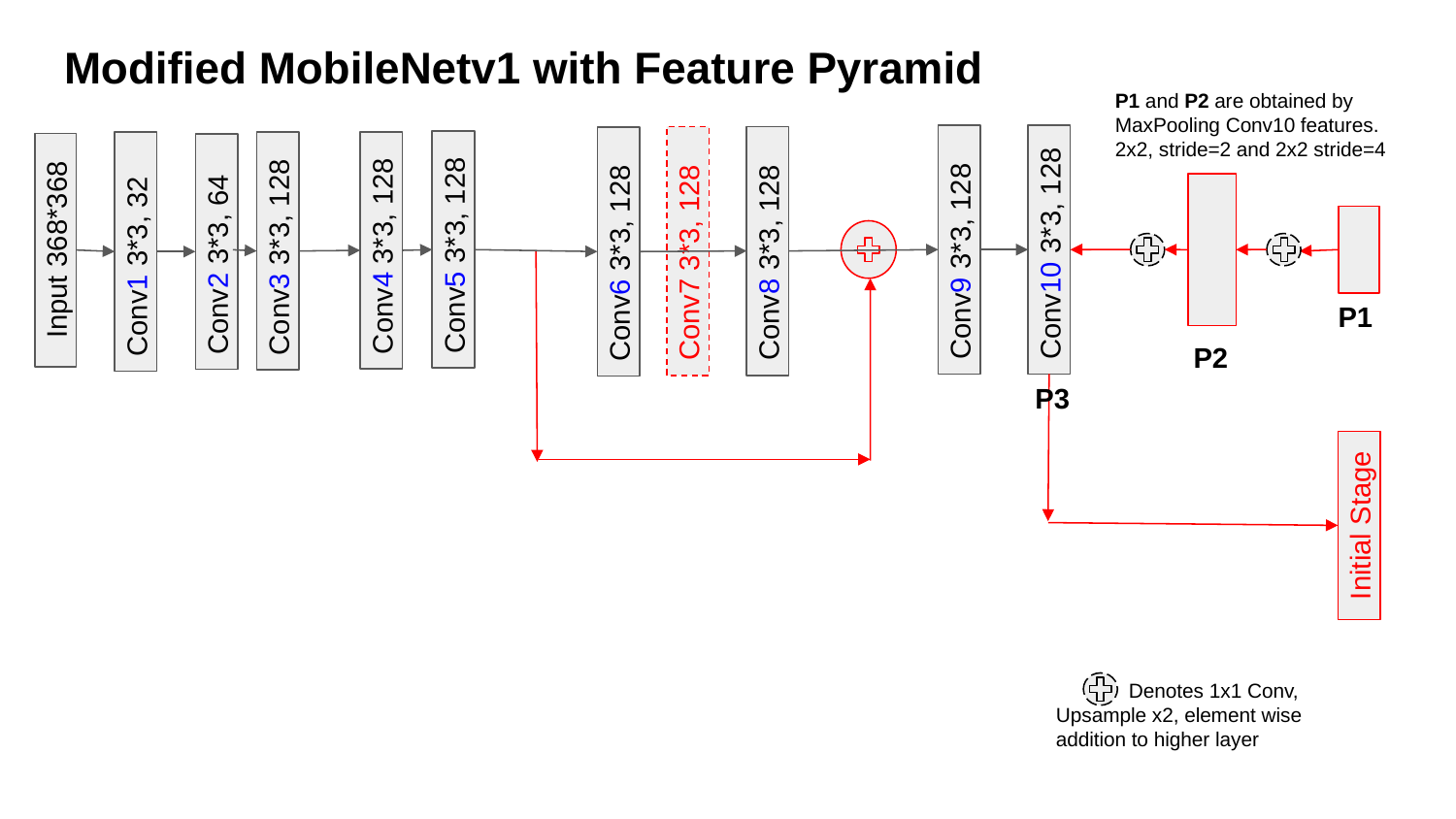

# Modified MobileNetv1 with Feature Pyramid

P1 and P2 are obtained by MaxPooling Conv10 features.
2x2, stride=2 and 2x2 stride=4

Conv5 3*3, 128
Conv9 3*3, 128
Conv10 3*3, 128
Conv4 3*3, 128
Input 368*368

Conv3 3*3, 128
Conv7 3*3, 128
Conv8 3*3, 128
Conv1 3*3, 32
Conv2 3*3, 64
Conv6 3*3, 128

P1
P2
P3
Initial Stage
Denotes 1x1 Conv, Upsample x2, element wise addition to higher layer